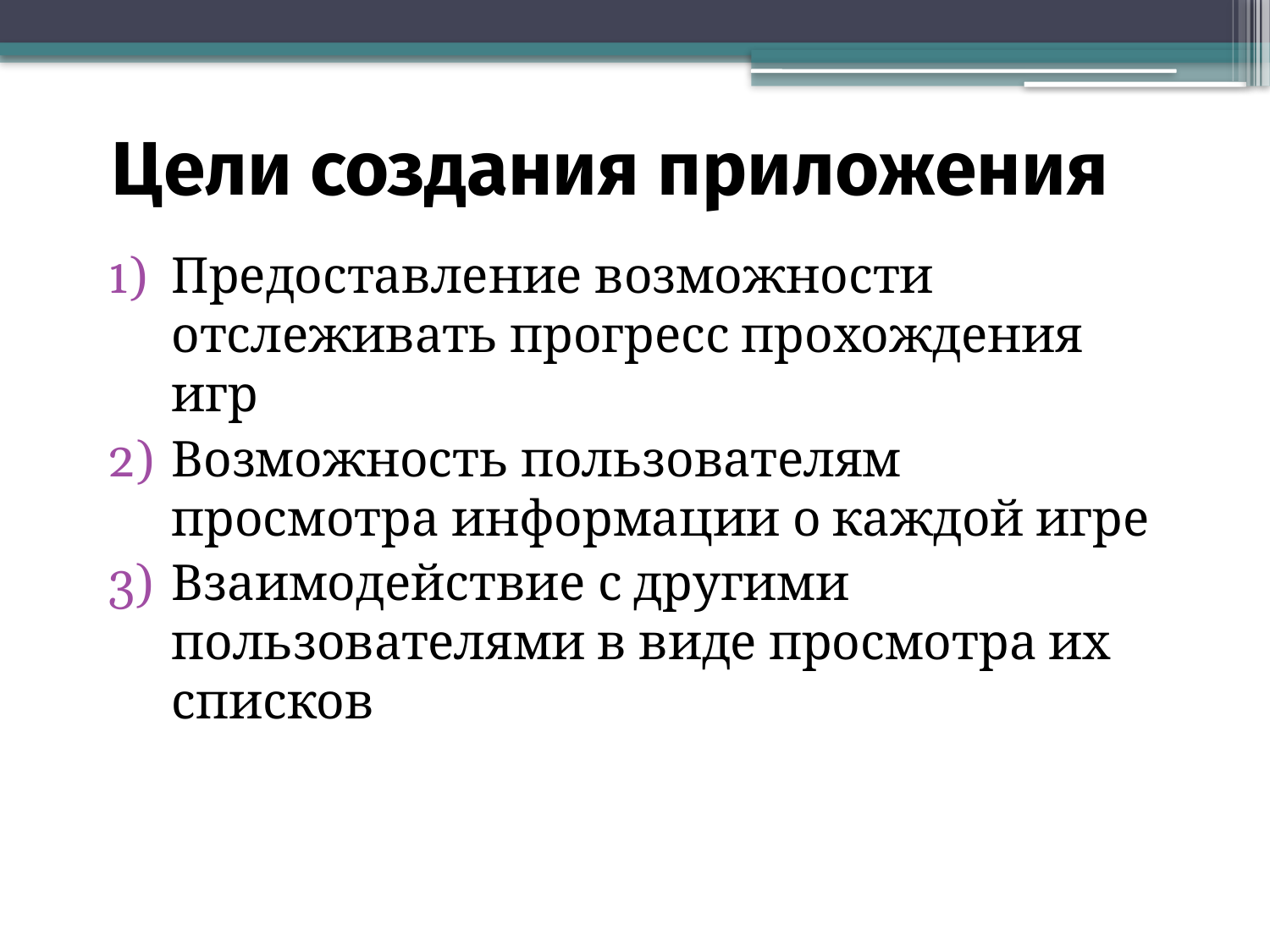

# Цели создания приложения
Предоставление возможности отслеживать прогресс прохождения игр
Возможность пользователям просмотра информации о каждой игре
Взаимодействие с другими пользователями в виде просмотра их списков